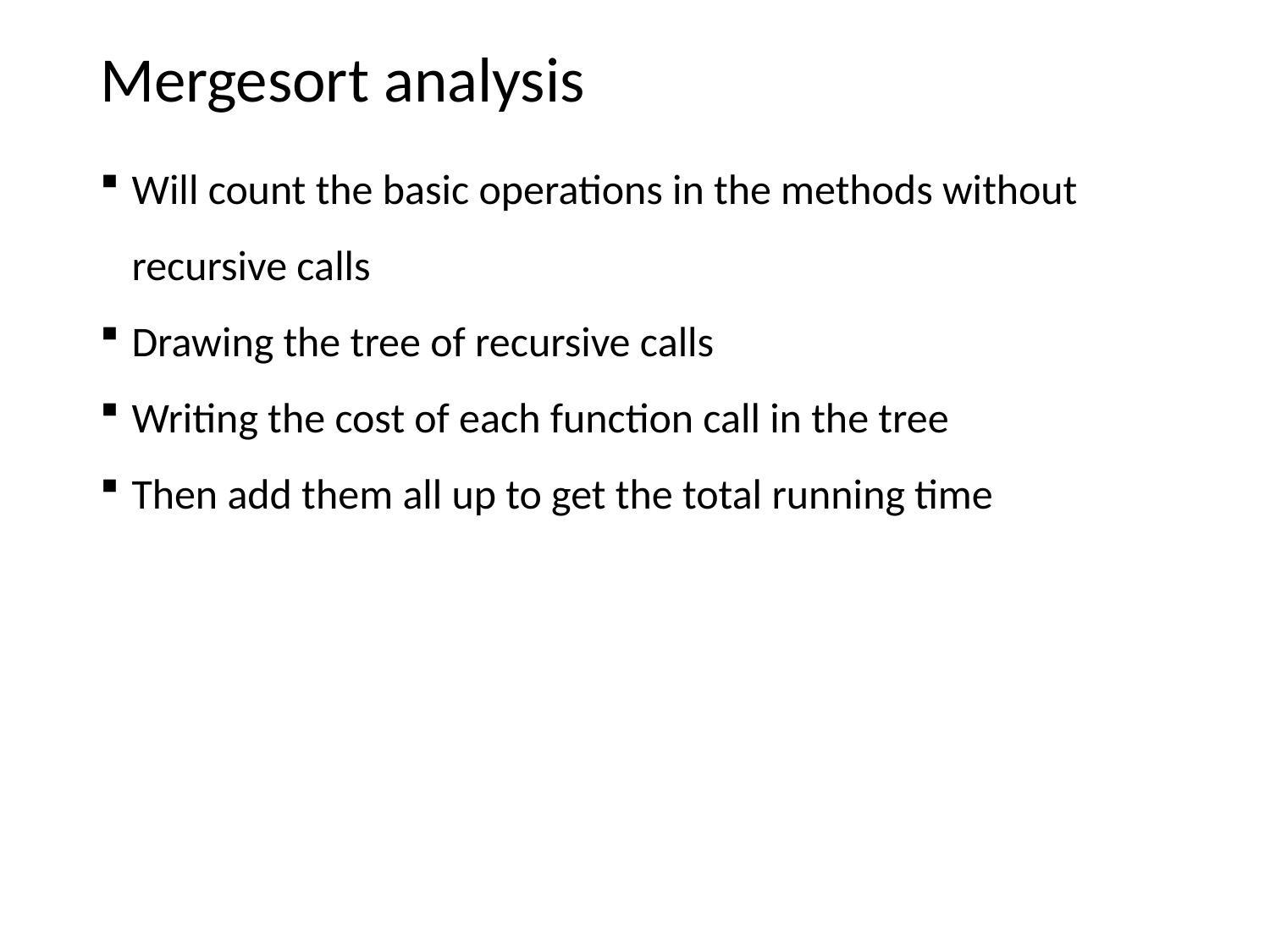

# Mergesort analysis
Will count the basic operations in the methods without recursive calls
Drawing the tree of recursive calls
Writing the cost of each function call in the tree
Then add them all up to get the total running time